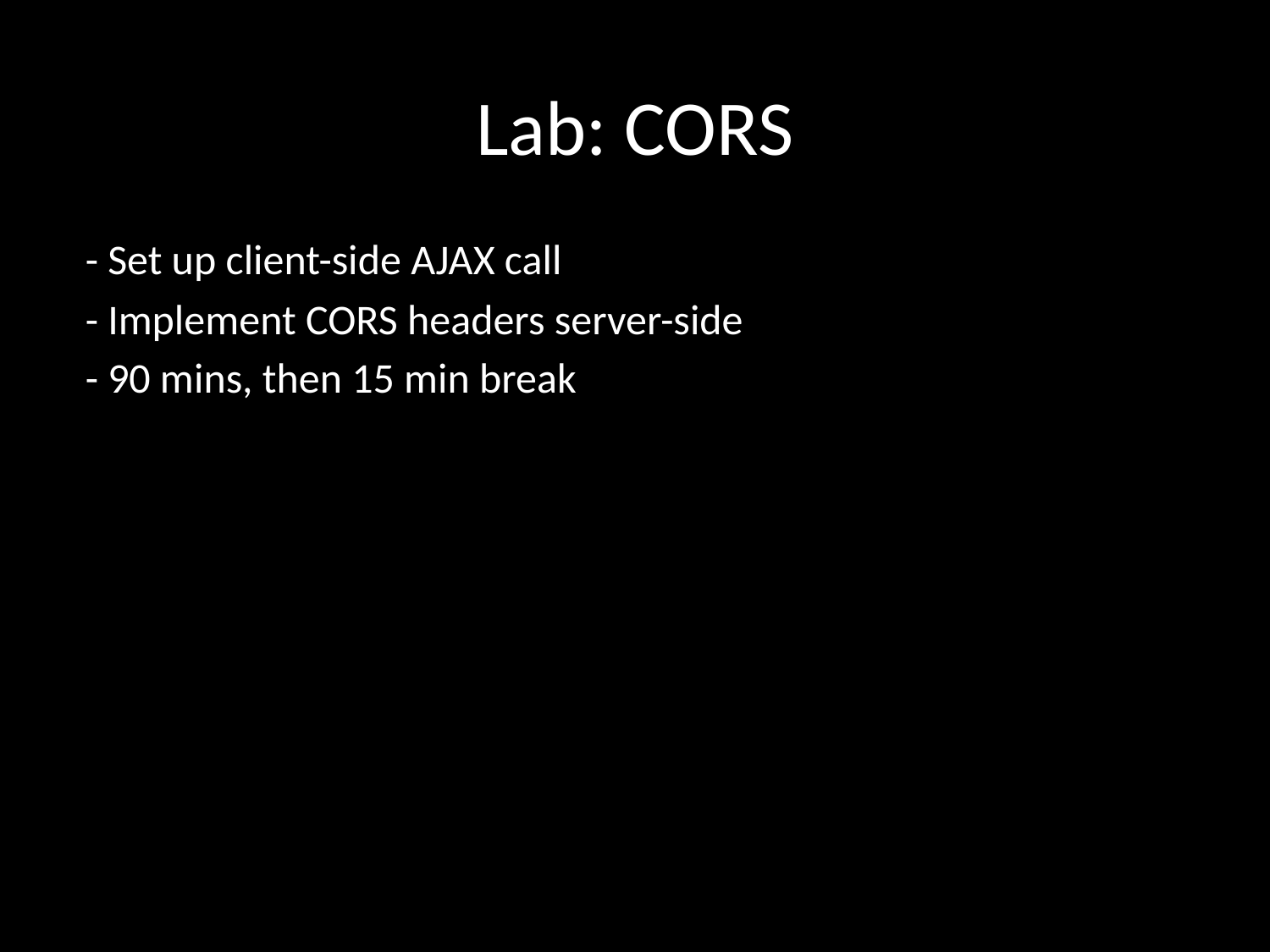

# Lab: CORS
 - Set up client-side AJAX call
 - Implement CORS headers server-side
 - 90 mins, then 15 min break